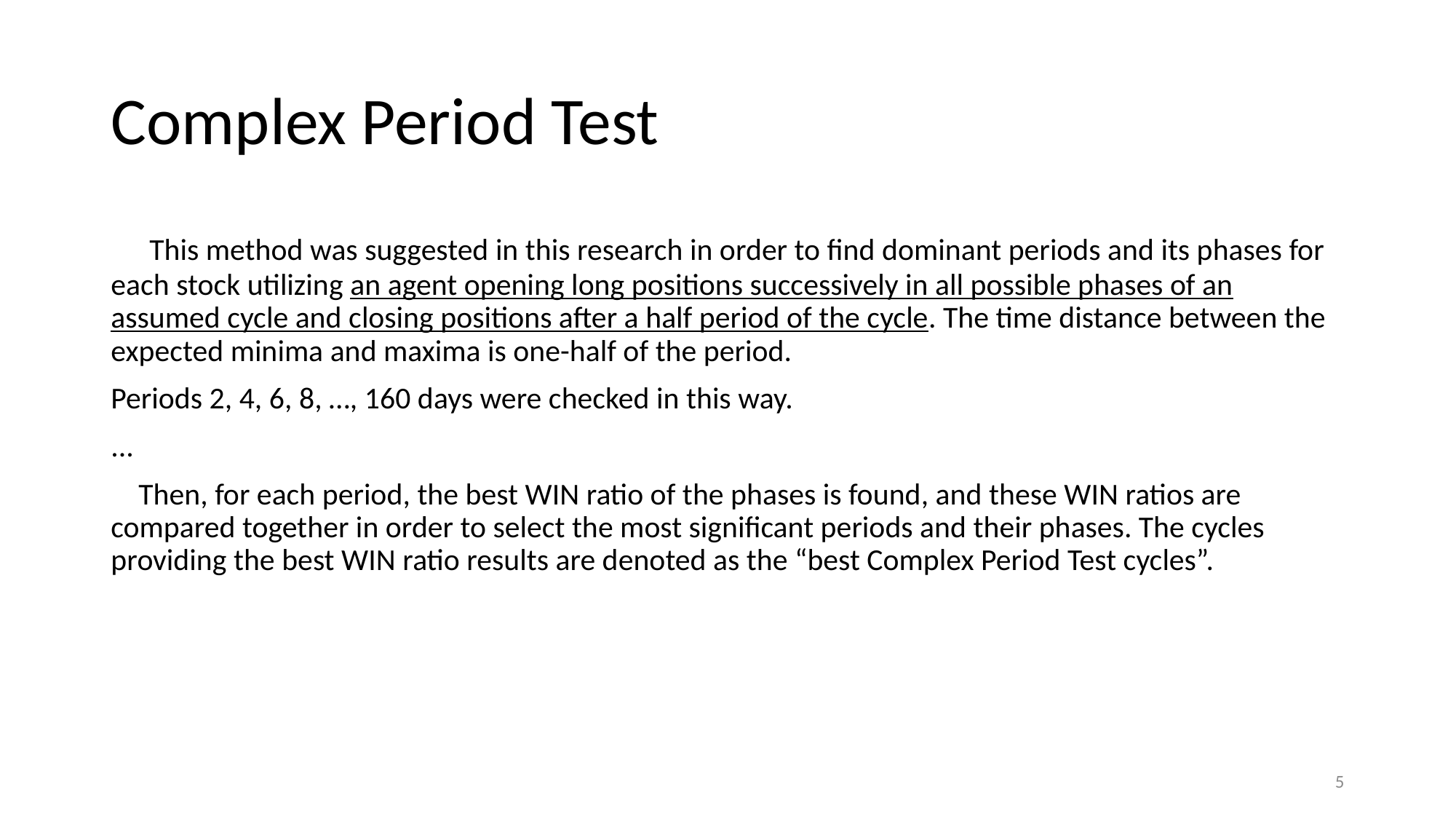

# Complex Period Test
    This method was suggested in this research in order to find dominant periods and its phases for each stock utilizing an agent opening long positions successively in all possible phases of an assumed cycle and closing positions after a half period of the cycle. The time distance between the expected minima and maxima is one-half of the period.
Periods 2, 4, 6, 8, …, 160 days were checked in this way.
...
    Then, for each period, the best WIN ratio of the phases is found, and these WIN ratios are compared together in order to select the most significant periods and their phases. The cycles providing the best WIN ratio results are denoted as the “best Complex Period Test cycles”.
5